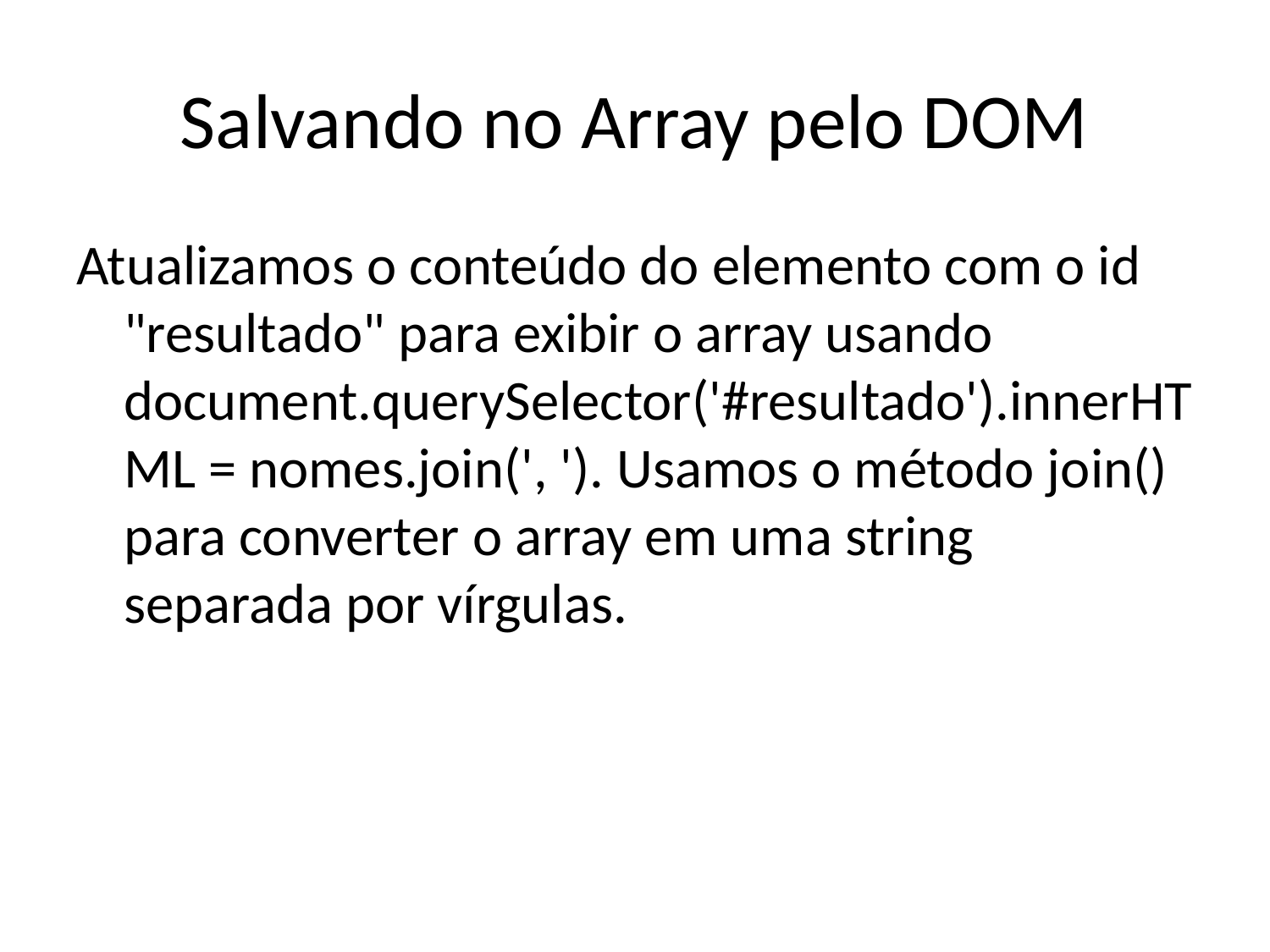

# Salvando no Array pelo DOM
Atualizamos o conteúdo do elemento com o id "resultado" para exibir o array usando document.querySelector('#resultado').innerHTML = nomes.join(', '). Usamos o método join() para converter o array em uma string separada por vírgulas.